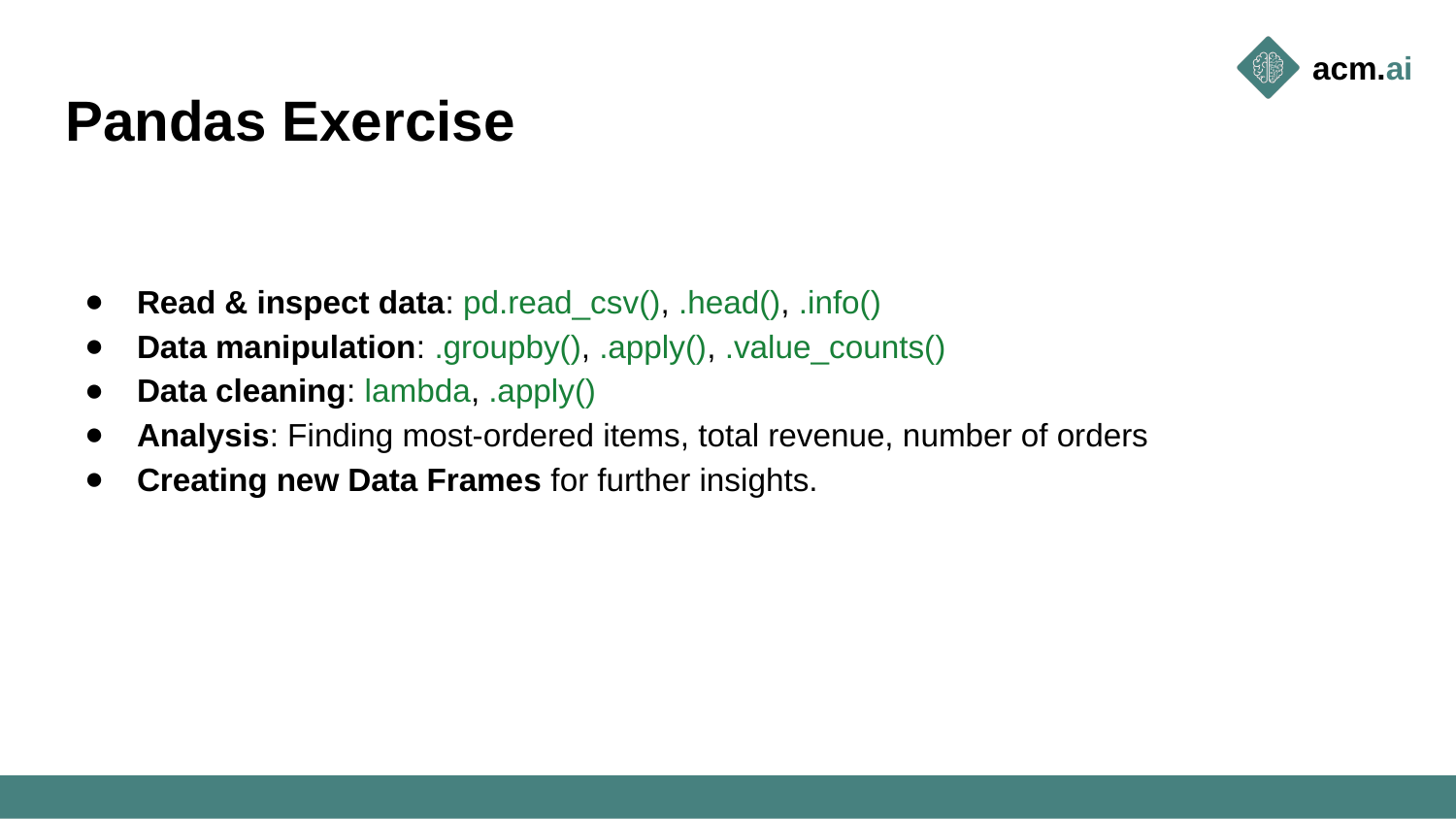

# Pandas Exercise

Read & inspect data: pd.read_csv(), .head(), .info()
Data manipulation: .groupby(), .apply(), .value_counts()
Data cleaning: lambda, .apply()
Analysis: Finding most-ordered items, total revenue, number of orders
Creating new Data Frames for further insights.